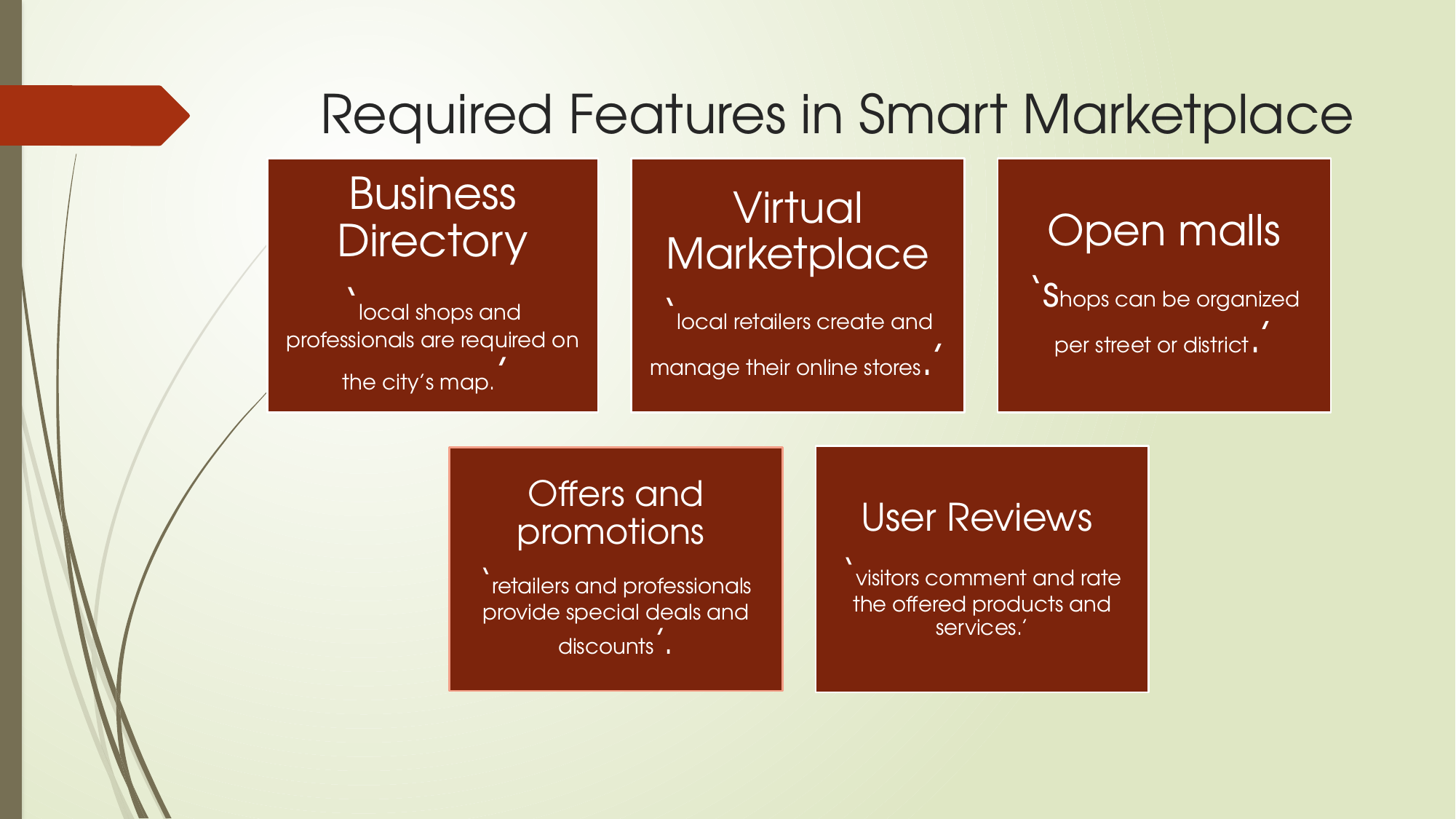

# Required Features in Smart Marketplace
Business Directory
‘local shops and professionals are required on the city’s map.’
Virtual Marketplace
‘local retailers create and manage their online stores.’
Open malls
‘shops can be organized per street or district.’
Offers and promotions
‘retailers and professionals provide special deals and discounts’.
User Reviews
‘visitors comment and rate the offered products and services.’